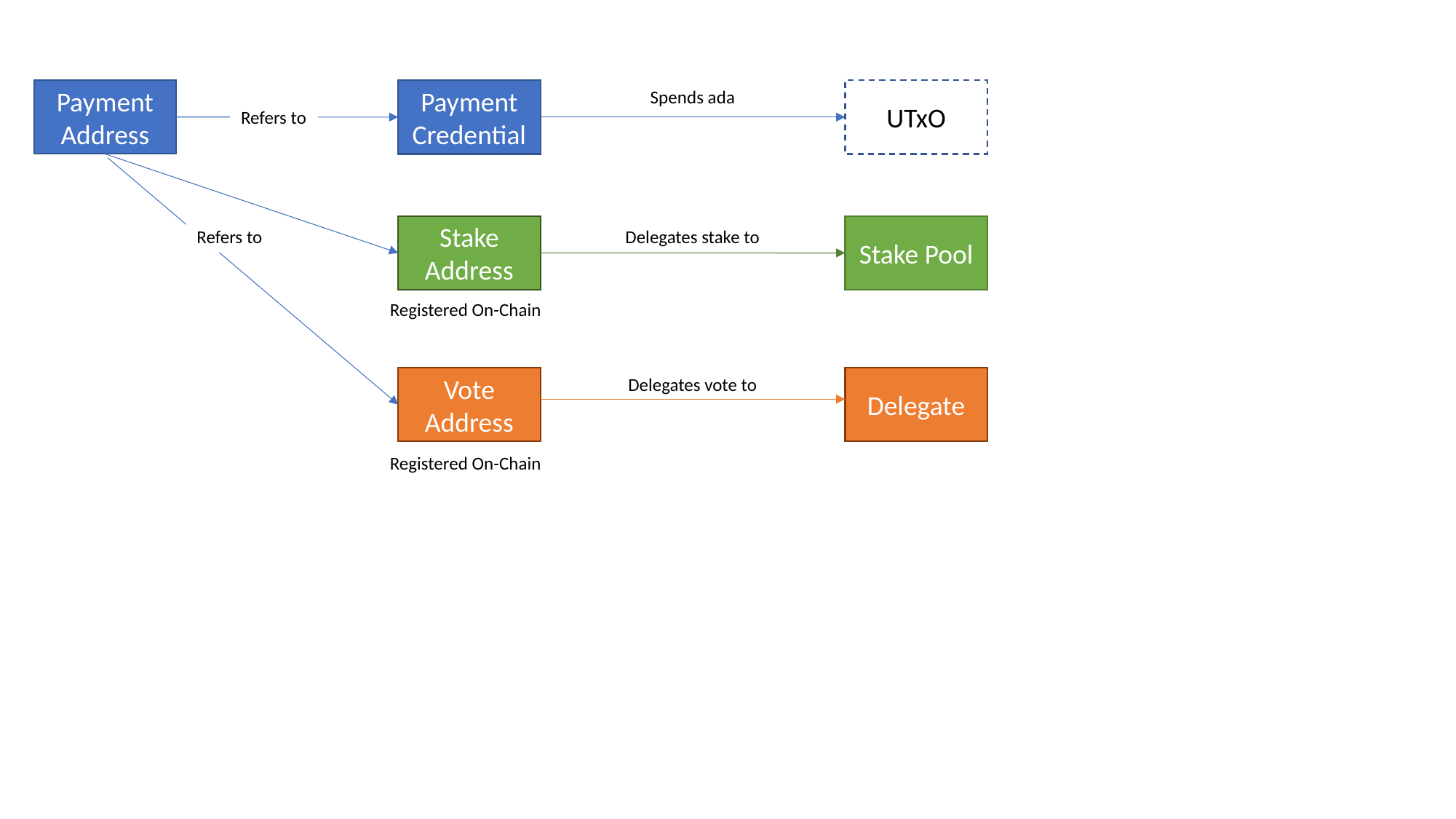

Spends ada
Payment
Address
Payment
Credential
UTxO
Refers to
Stake Address
Stake Pool
Refers to
Delegates stake to
Registered On-Chain
Delegates vote to
Vote Address
Delegate
Registered On-Chain